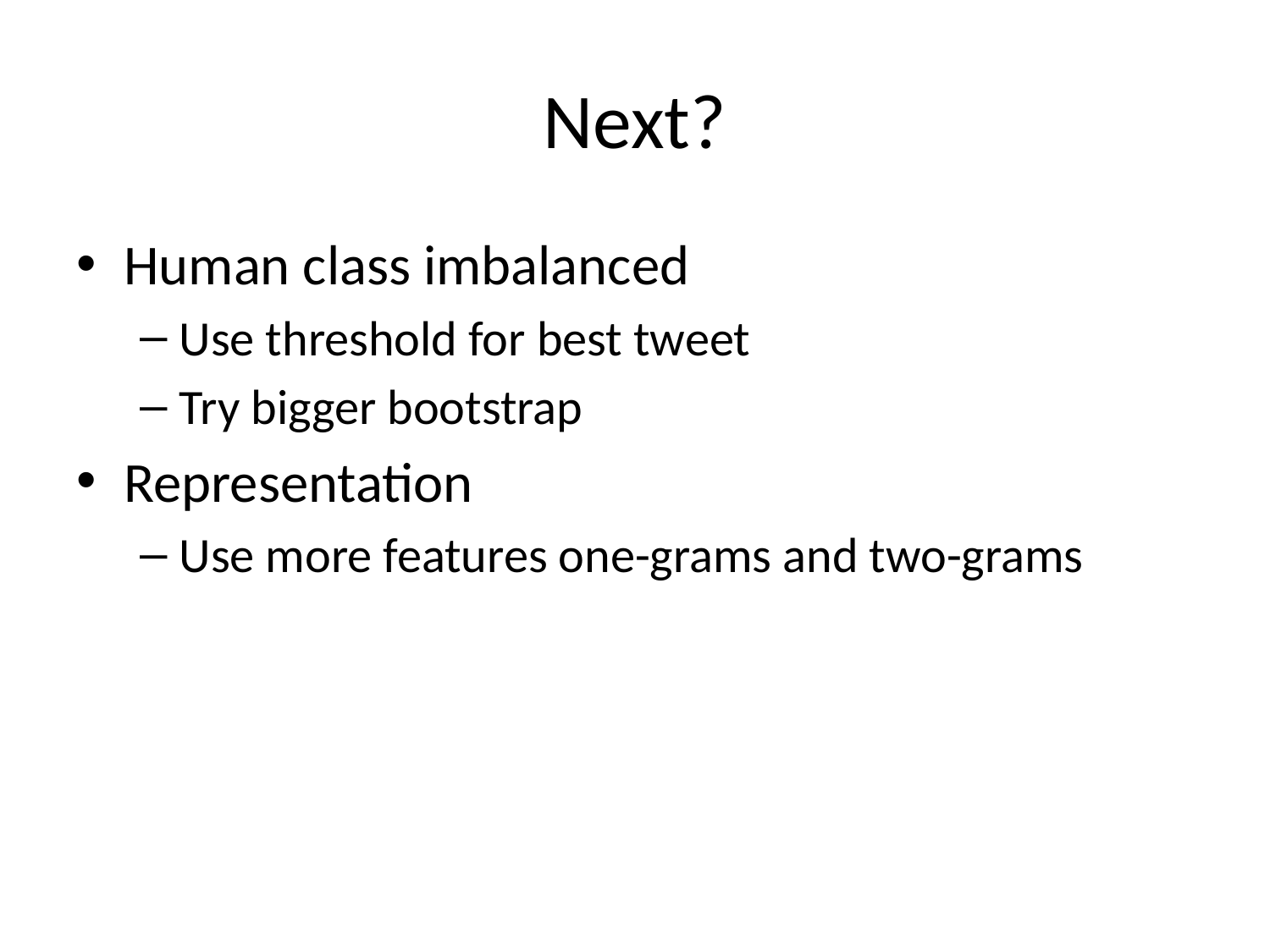

# Next?
Human class imbalanced
Use threshold for best tweet
Try bigger bootstrap
Representation
Use more features one-grams and two-grams